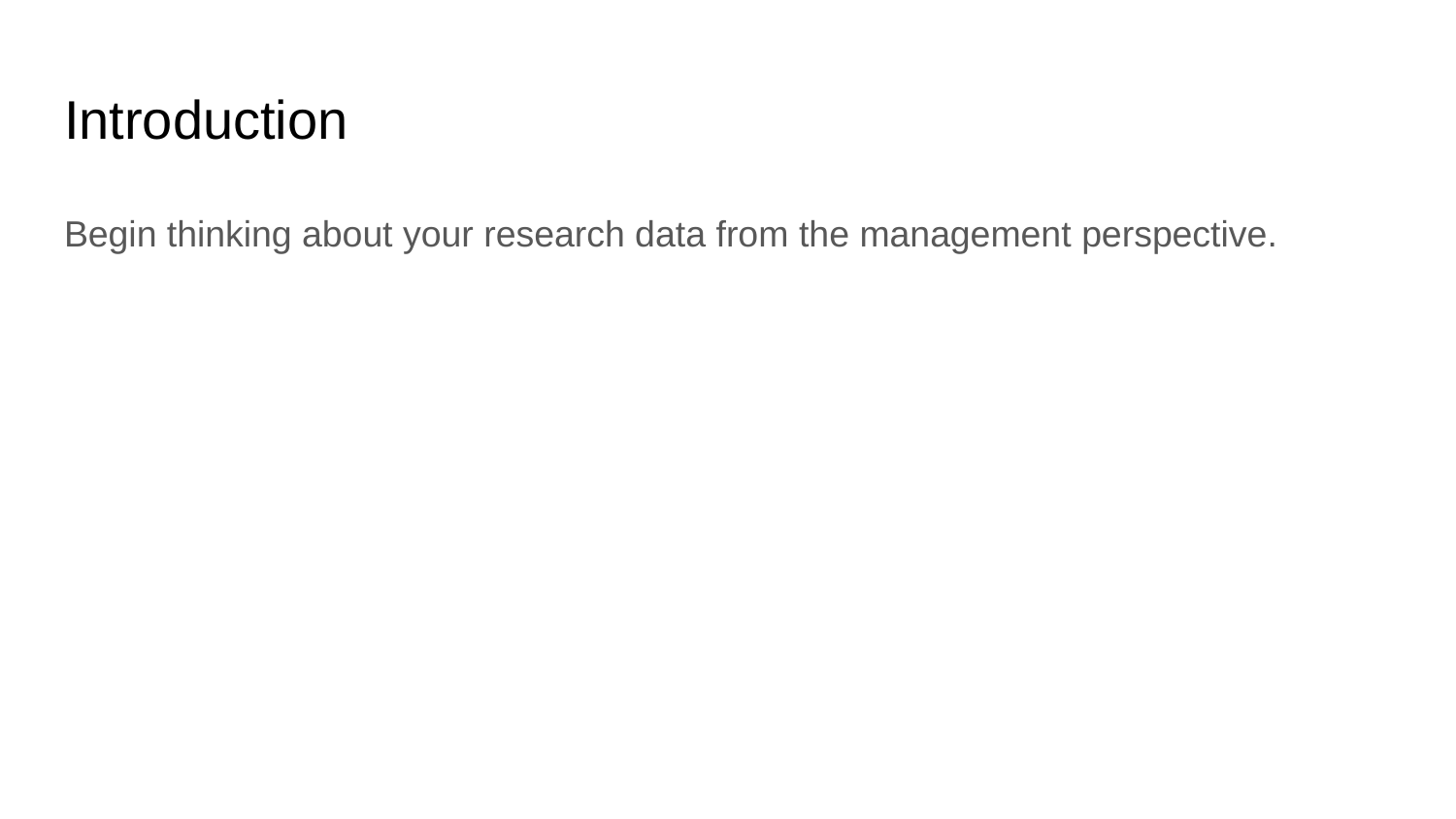

# Introduction
Begin thinking about your research data from the management perspective.